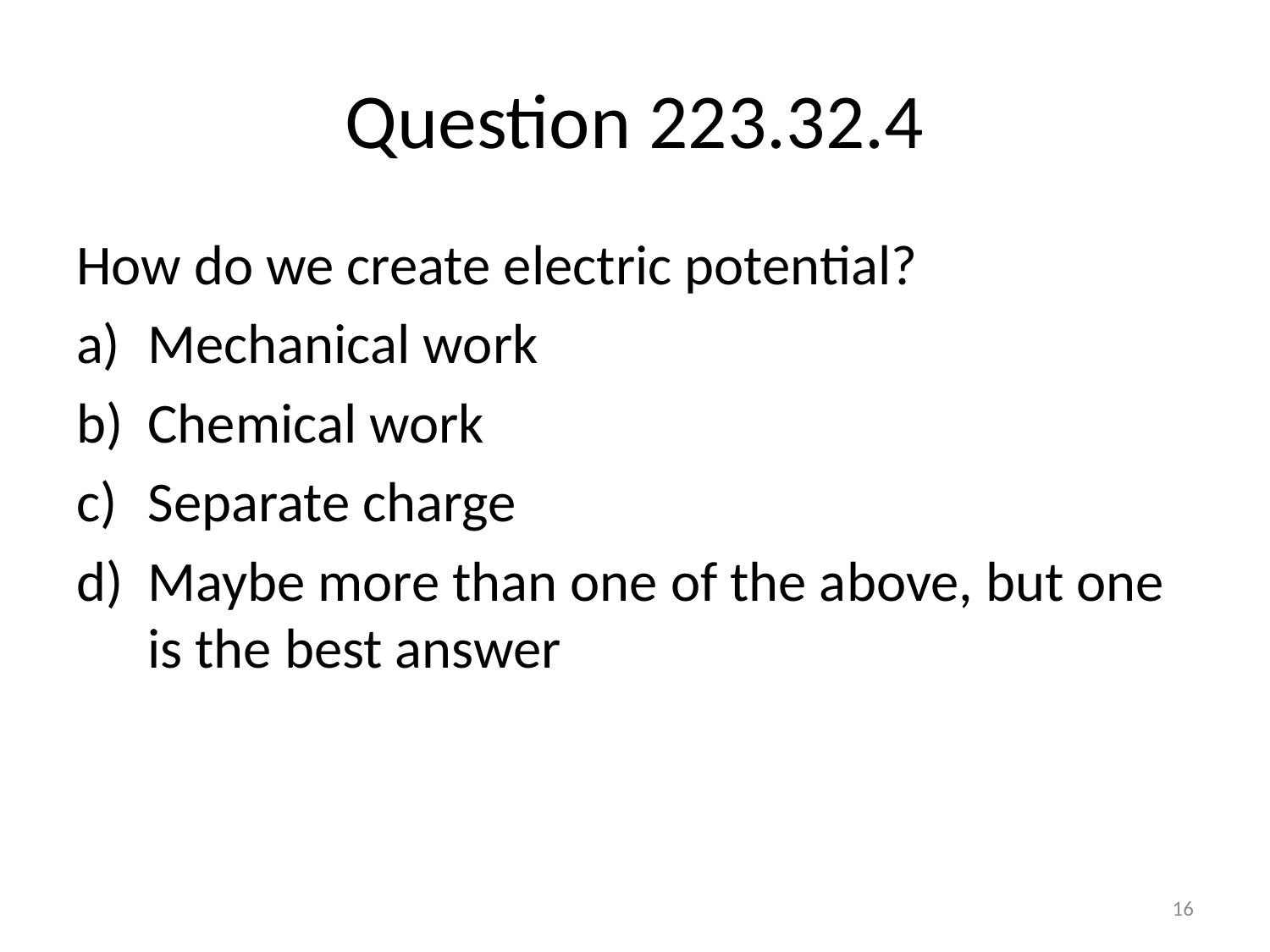

# Question 223.32.4
How do we create electric potential?
Mechanical work
Chemical work
Separate charge
Maybe more than one of the above, but one is the best answer
16